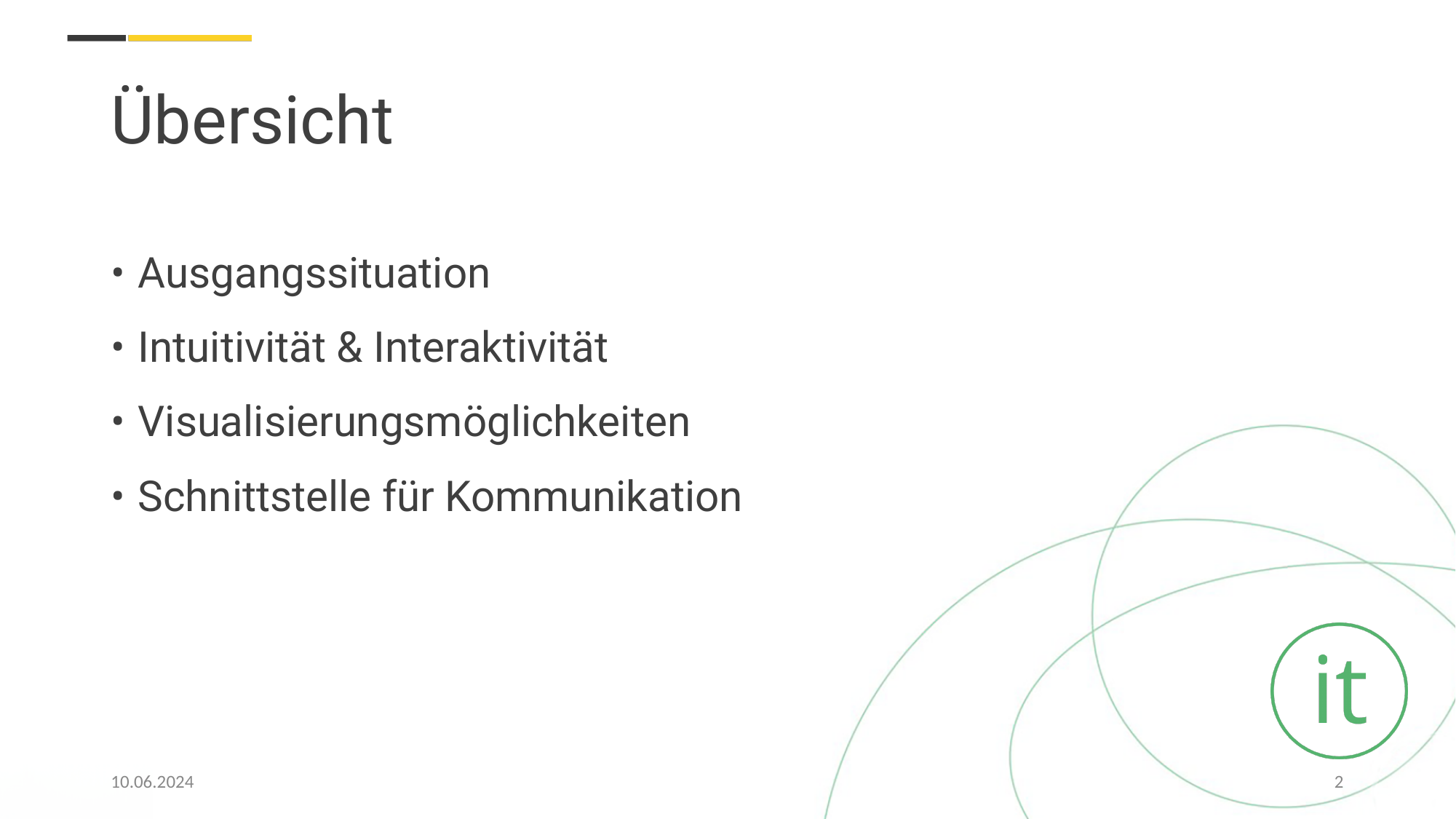

# Übersicht
Ausgangssituation
Intuitivität & Interaktivität
Visualisierungsmöglichkeiten
Schnittstelle für Kommunikation
10.06.2024
2